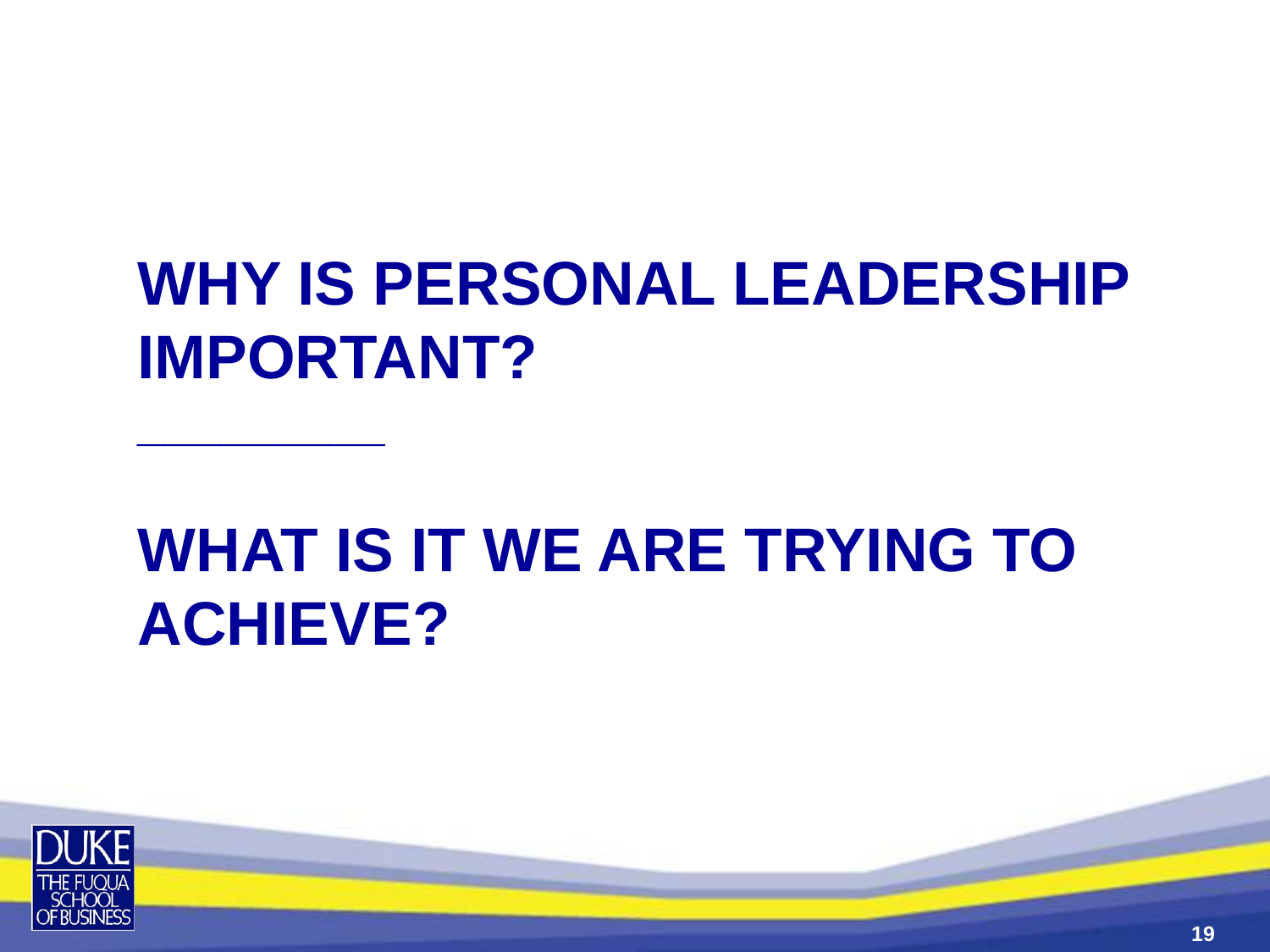

# Why is Personal Leadership important? _________ What is it we are trying to achieve?
19